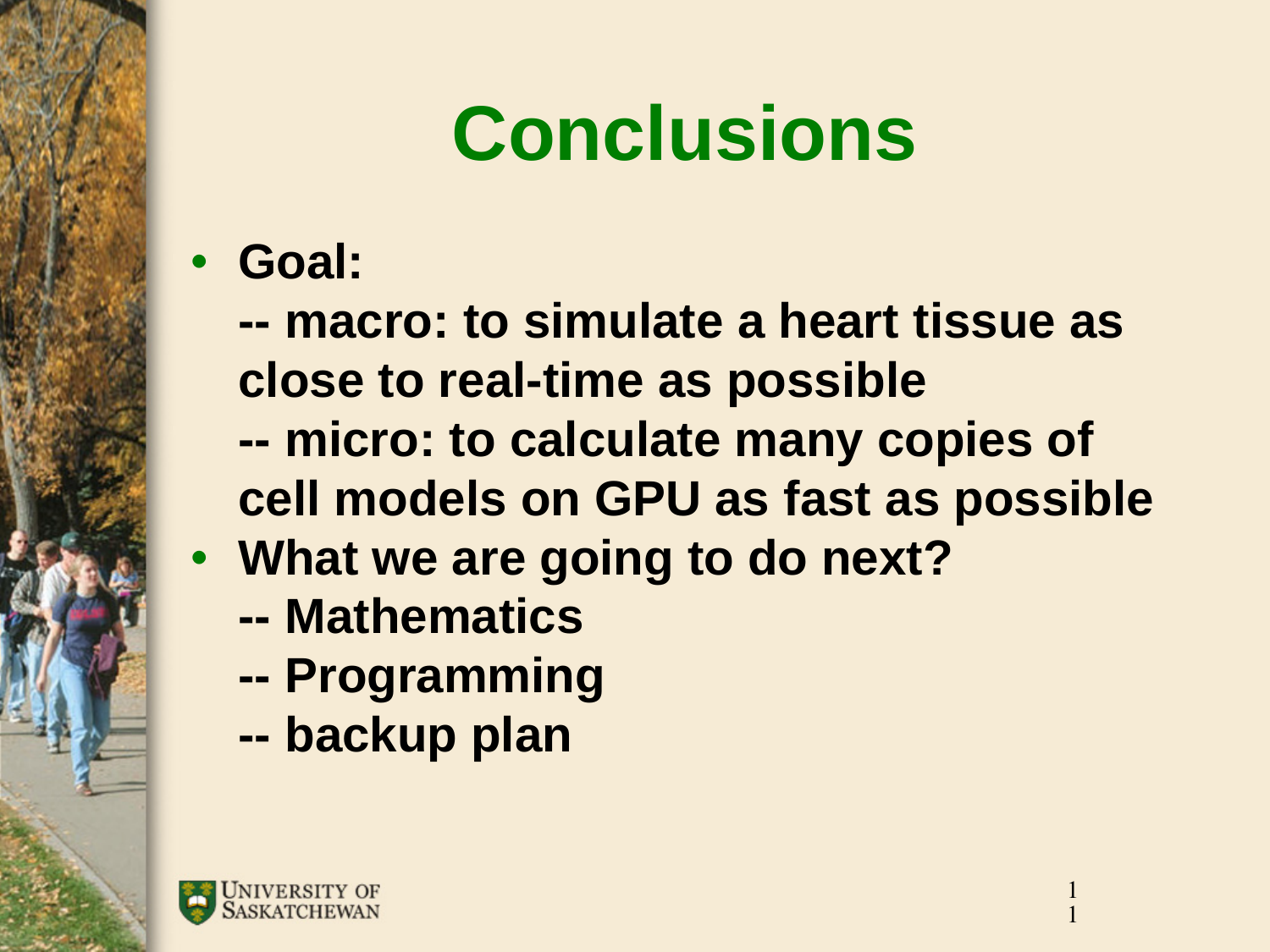

# Conclusions
Goal:
-- macro: to simulate a heart tissue as close to real-time as possible
-- micro: to calculate many copies of cell models on GPU as fast as possible
What we are going to do next?
-- Mathematics
-- Programming
-- backup plan

11